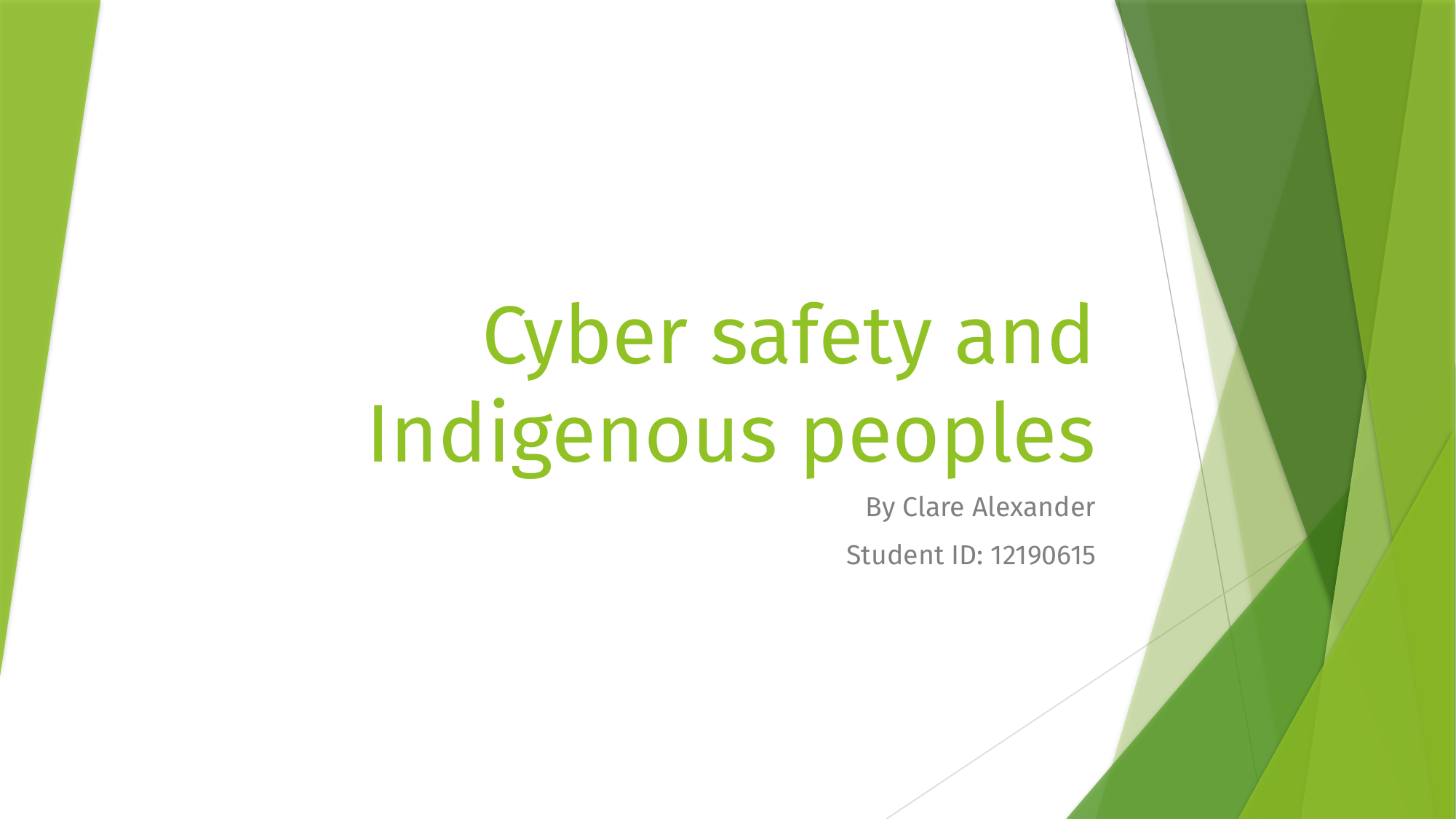

# Cyber safety and Indigenous peoples
By Clare Alexander
Student ID: 12190615